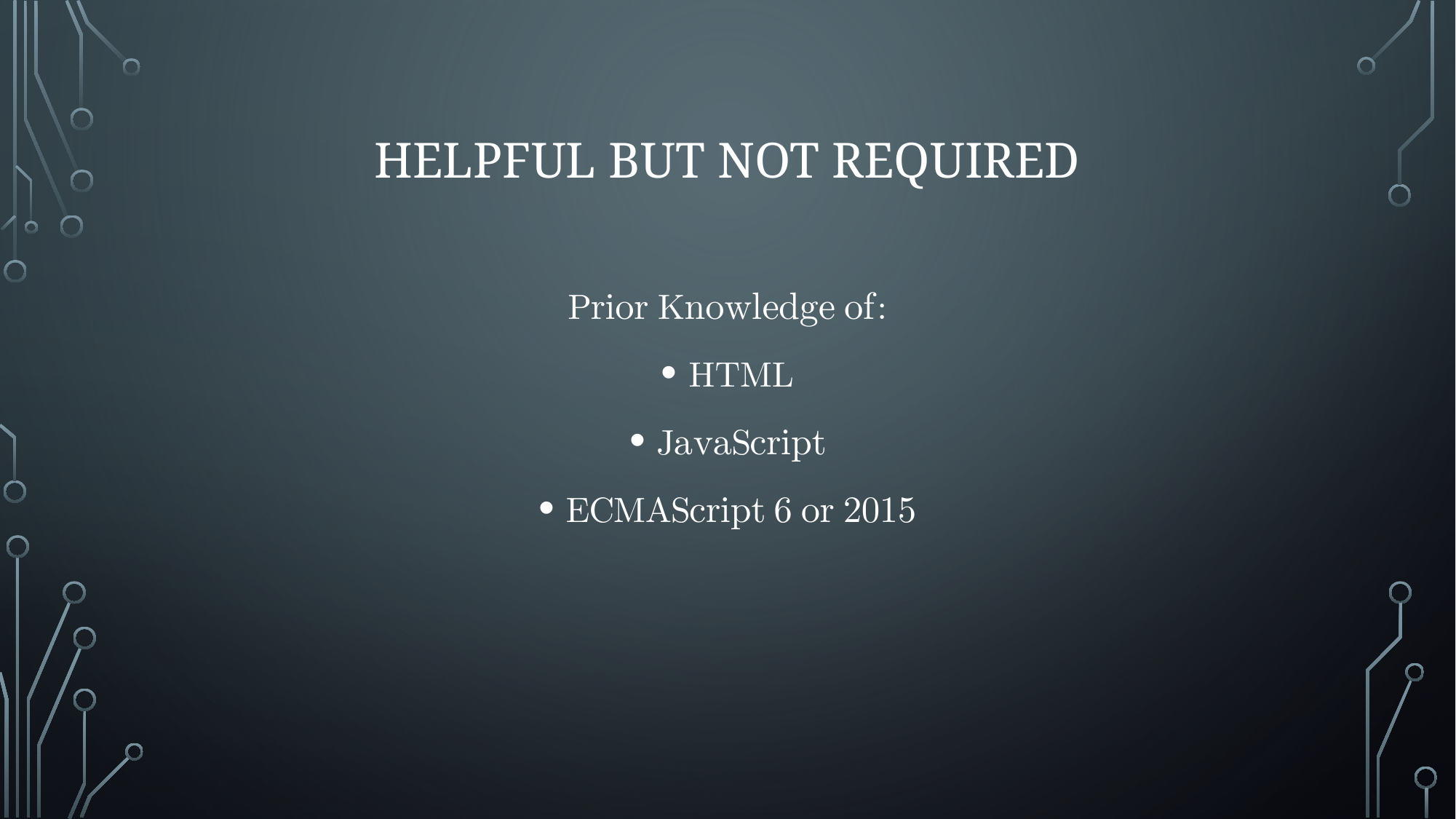

# Helpful But not Required
Prior Knowledge of:
HTML
JavaScript
ECMAScript 6 or 2015